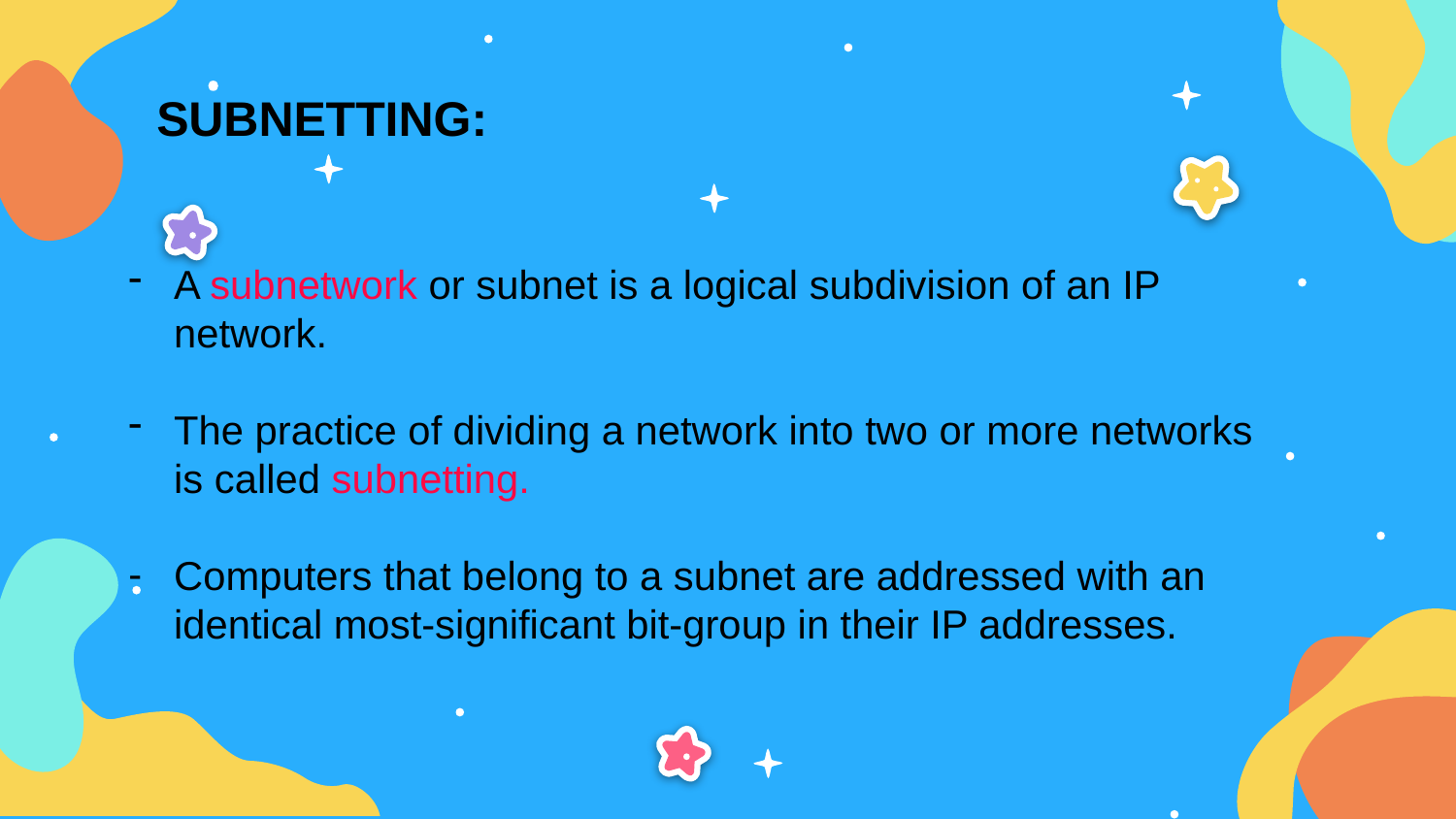

SUBNETTING:

A subnetwork or subnet is a logical subdivision of an IP network.

The practice of dividing a network into two or more networks is called subnetting.

Computers that belong to a subnet are addressed with an identical most-significant bit-group in their IP addresses.